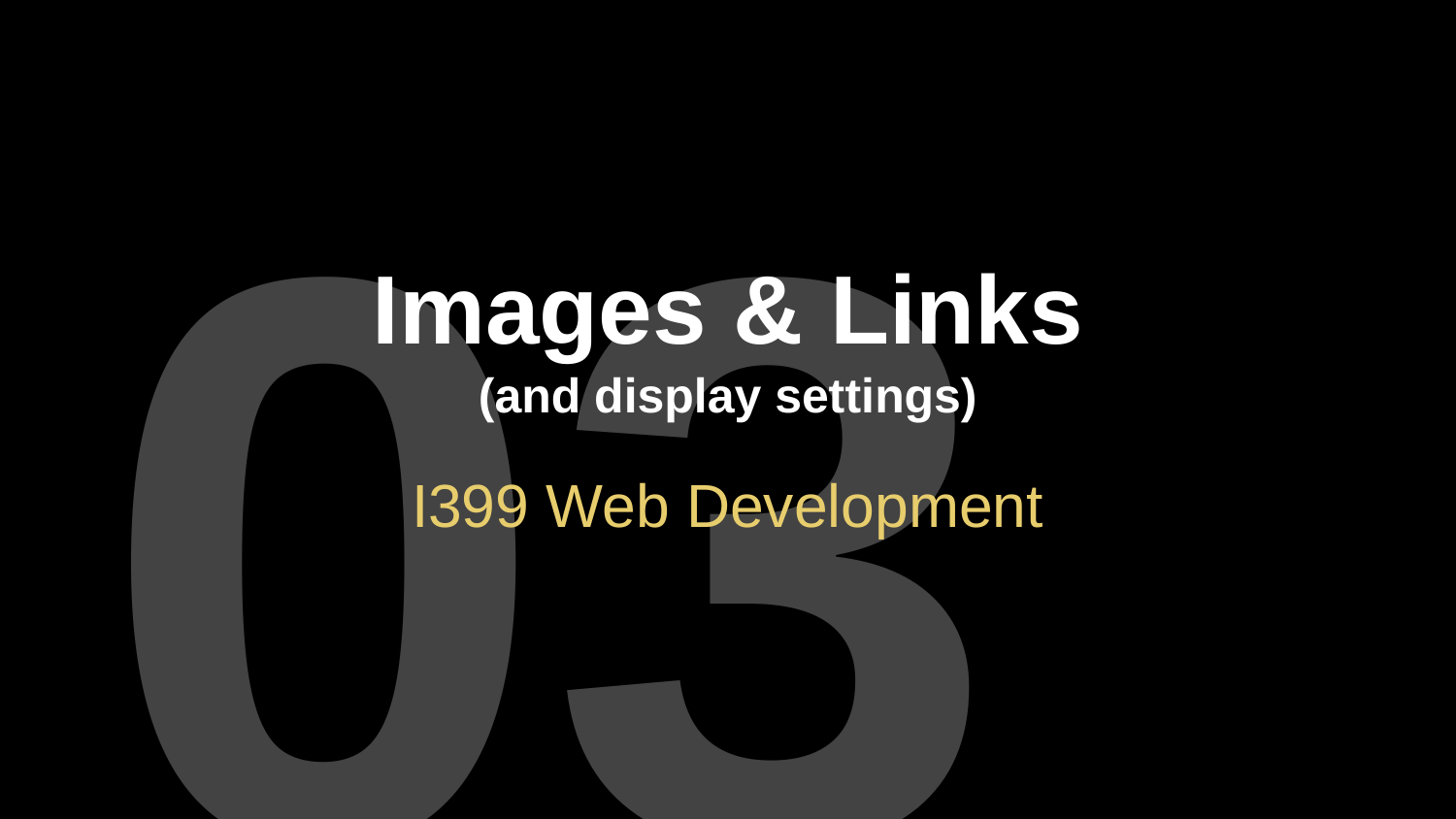

03
# Images & Links
(and display settings)
I399 Web Development